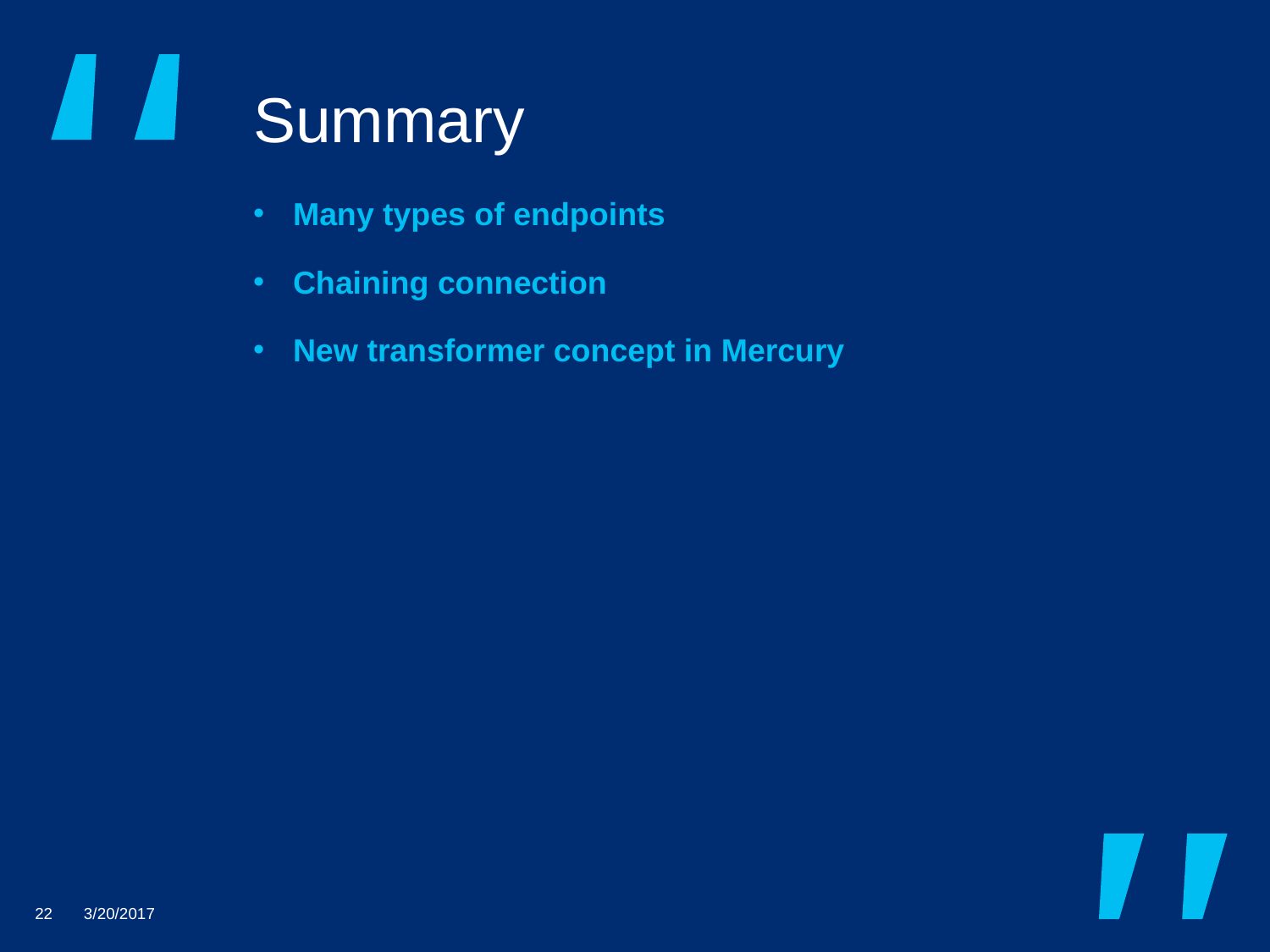

Summary
Many types of endpoints
Chaining connection
New transformer concept in Mercury

22
3/20/2017